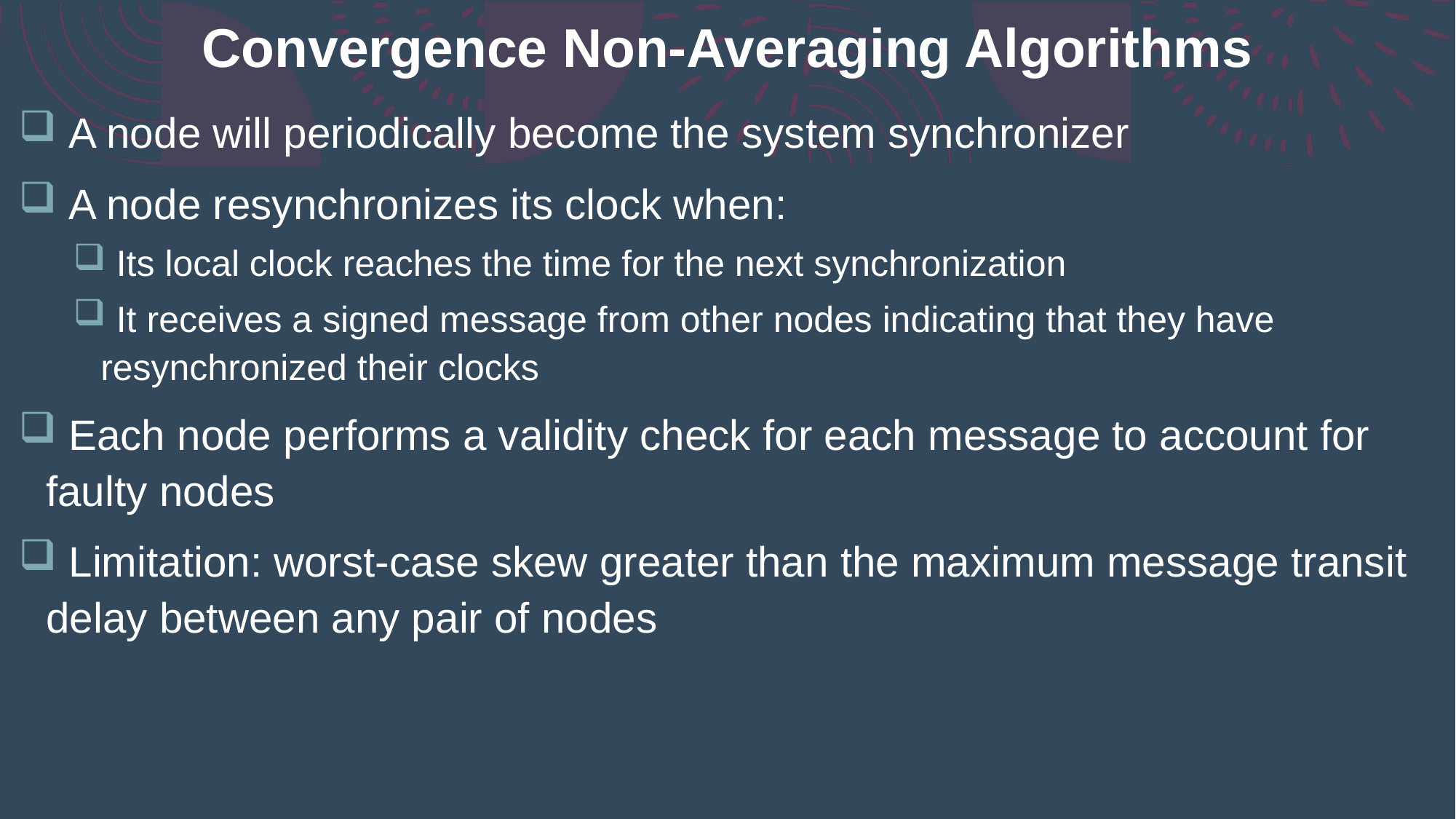

# Convergence Non-Averaging Algorithms
 A node will periodically become the system synchronizer
 A node resynchronizes its clock when:
 Its local clock reaches the time for the next synchronization
 It receives a signed message from other nodes indicating that they have resynchronized their clocks
 Each node performs a validity check for each message to account for faulty nodes
 Limitation: worst-case skew greater than the maximum message transit delay between any pair of nodes